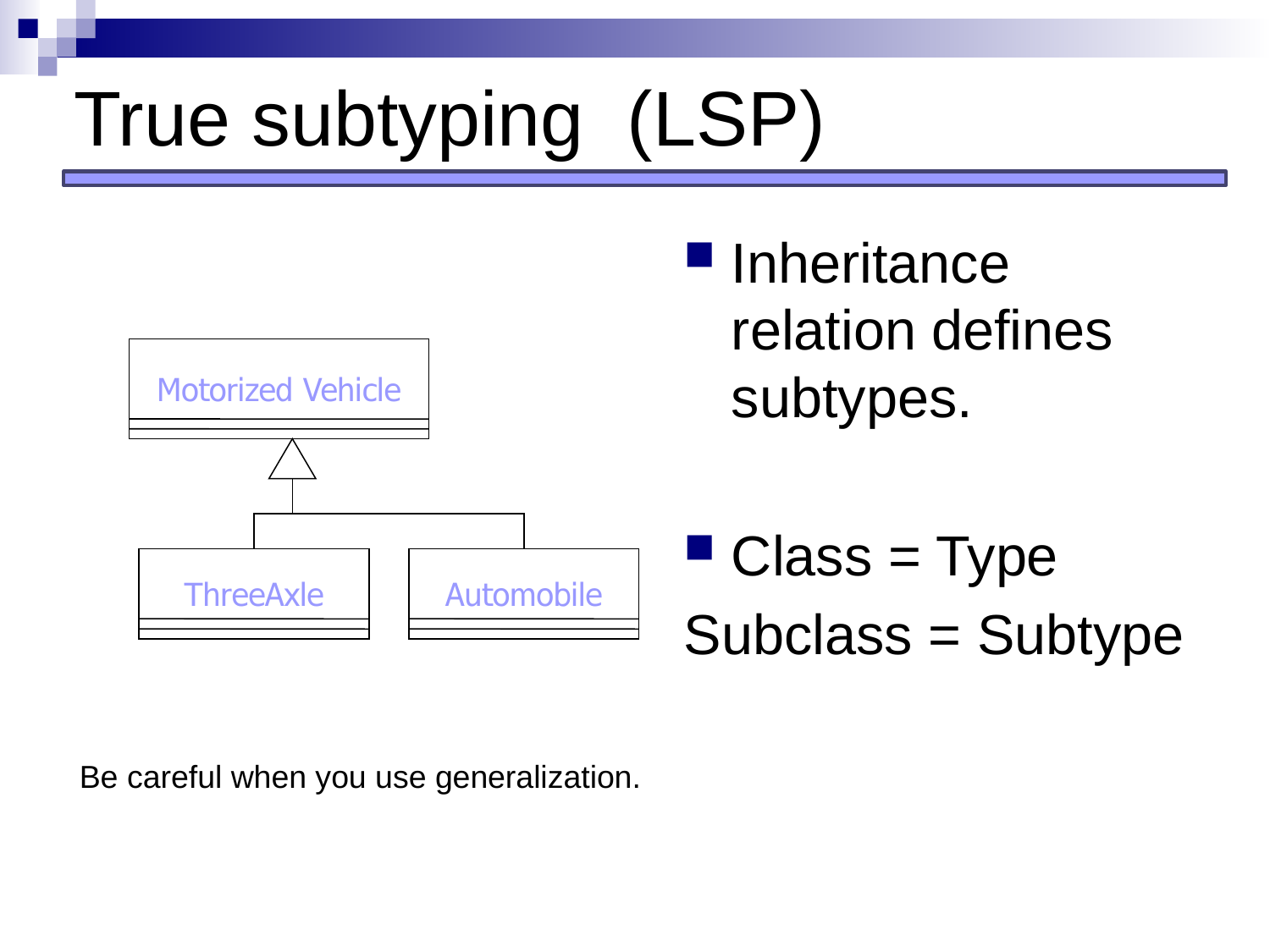

# True subtyping  (LSP)
Inheritance relation defines subtypes.

Class = Type
Subclass = Subtype

Motorized Vehicle

ThreeAxle
Automobile

Be careful when you use generalization.